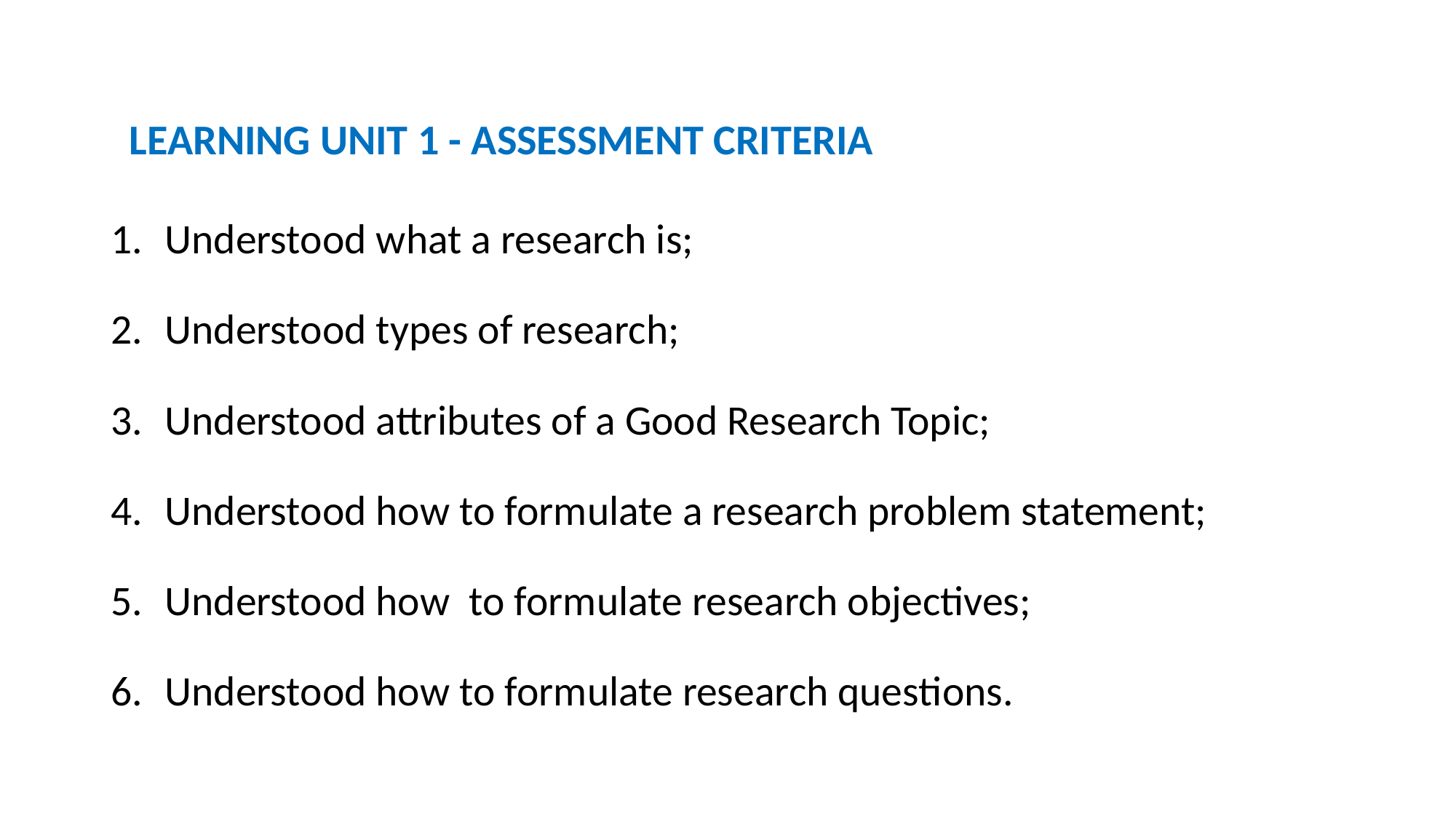

LEARNING UNIT 1 - ASSESSMENT CRITERIA
Understood what a research is;
Understood types of research;
Understood attributes of a Good Research Topic;
Understood how to formulate a research problem statement;
Understood how  to formulate research objectives;
Understood how to formulate research questions.